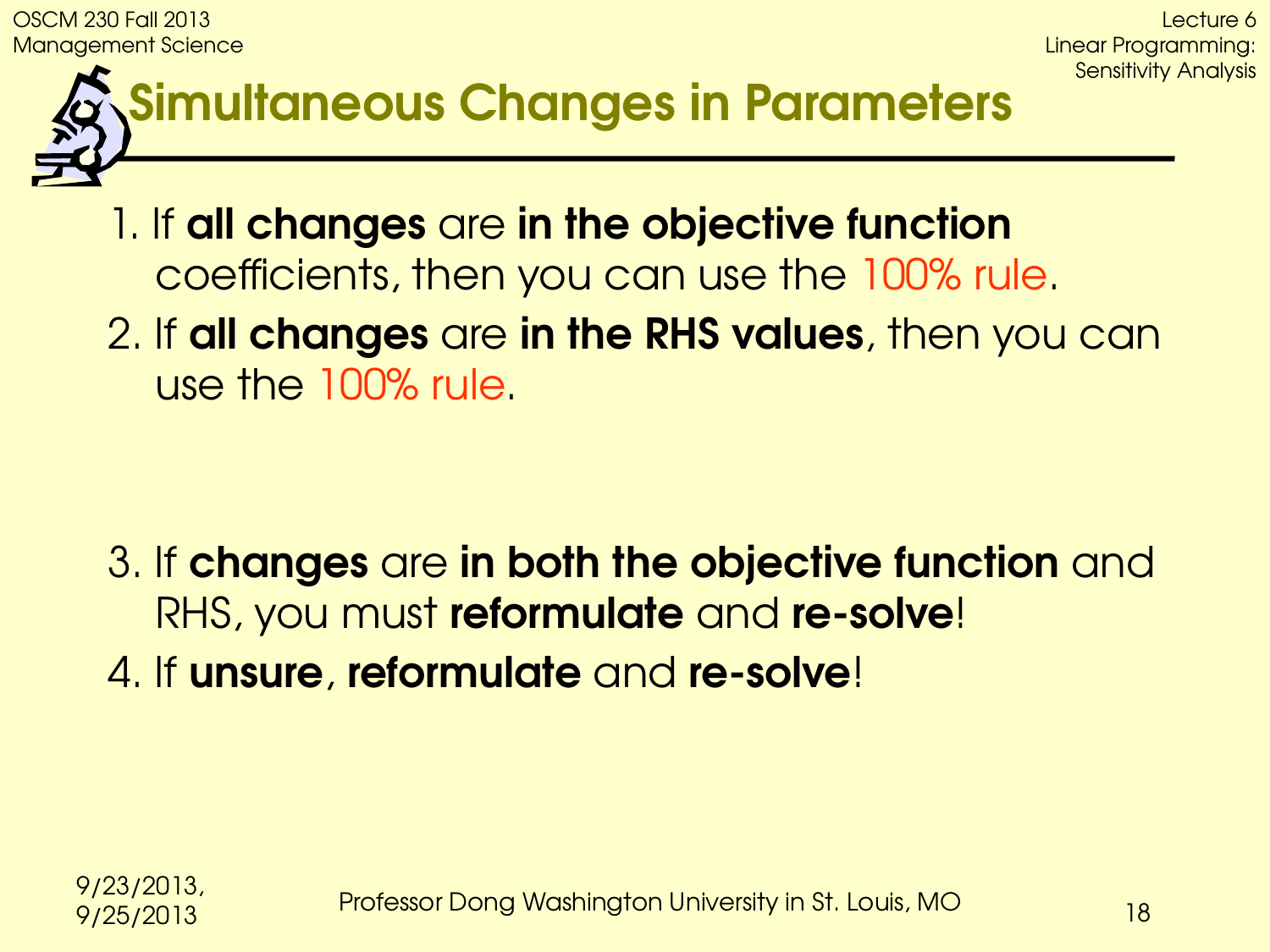

# Simultaneous Changes in Parameters
1. If all changes are in the objective function coefficients, then you can use the 100% rule.
2. If all changes are in the RHS values, then you can use the 100% rule.

3. If changes are in both the objective function and RHS, you must reformulate and re-solve!
4. If unsure, reformulate and re-solve!

9/23/2013,         9/25/2013
Professor Dong Washington University in St. Louis, MO
18